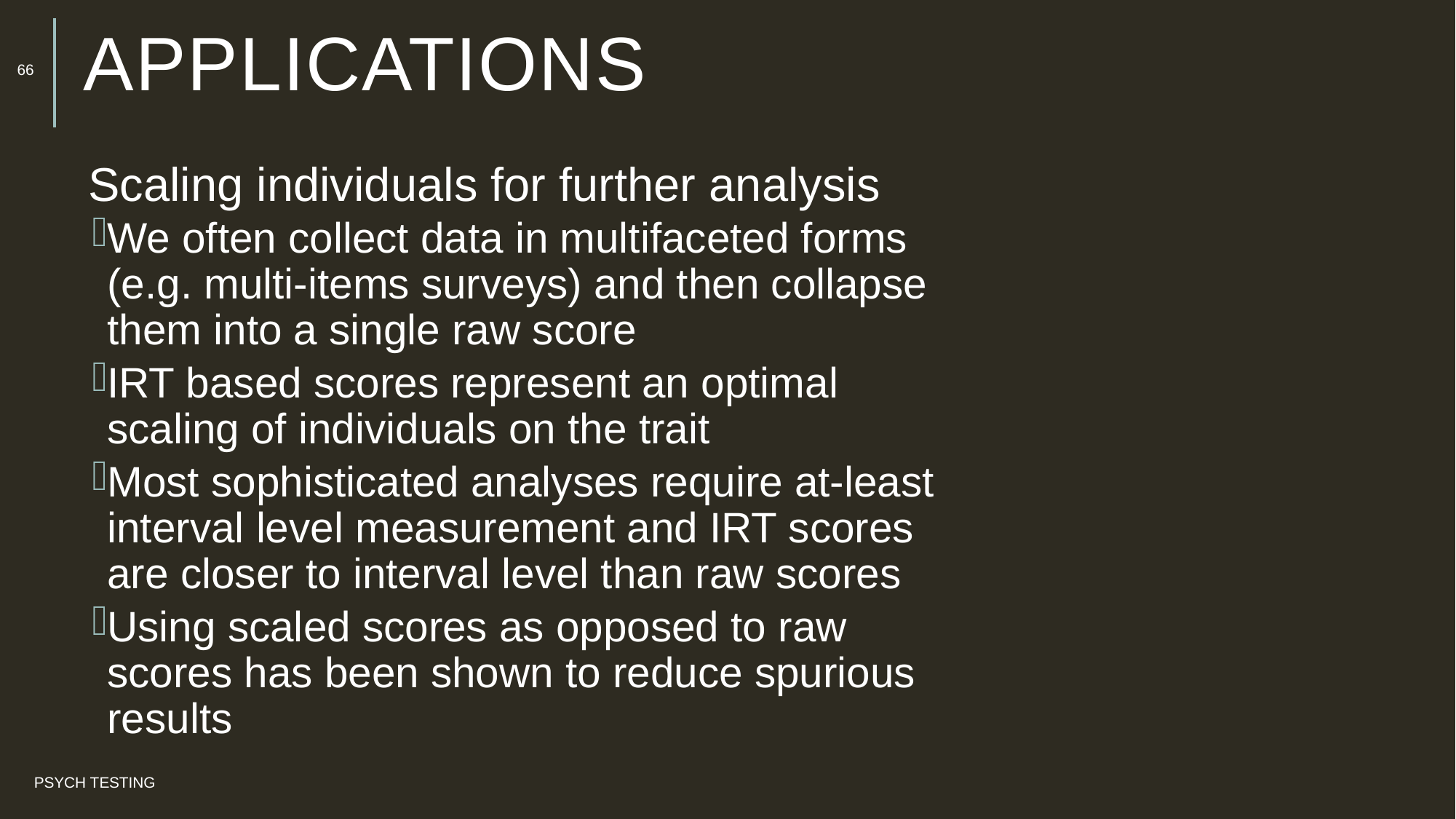

# Applications
66
Scaling individuals for further analysis
We often collect data in multifaceted forms (e.g. multi-items surveys) and then collapse them into a single raw score
IRT based scores represent an optimal scaling of individuals on the trait
Most sophisticated analyses require at-least interval level measurement and IRT scores are closer to interval level than raw scores
Using scaled scores as opposed to raw scores has been shown to reduce spurious results
Psych Testing